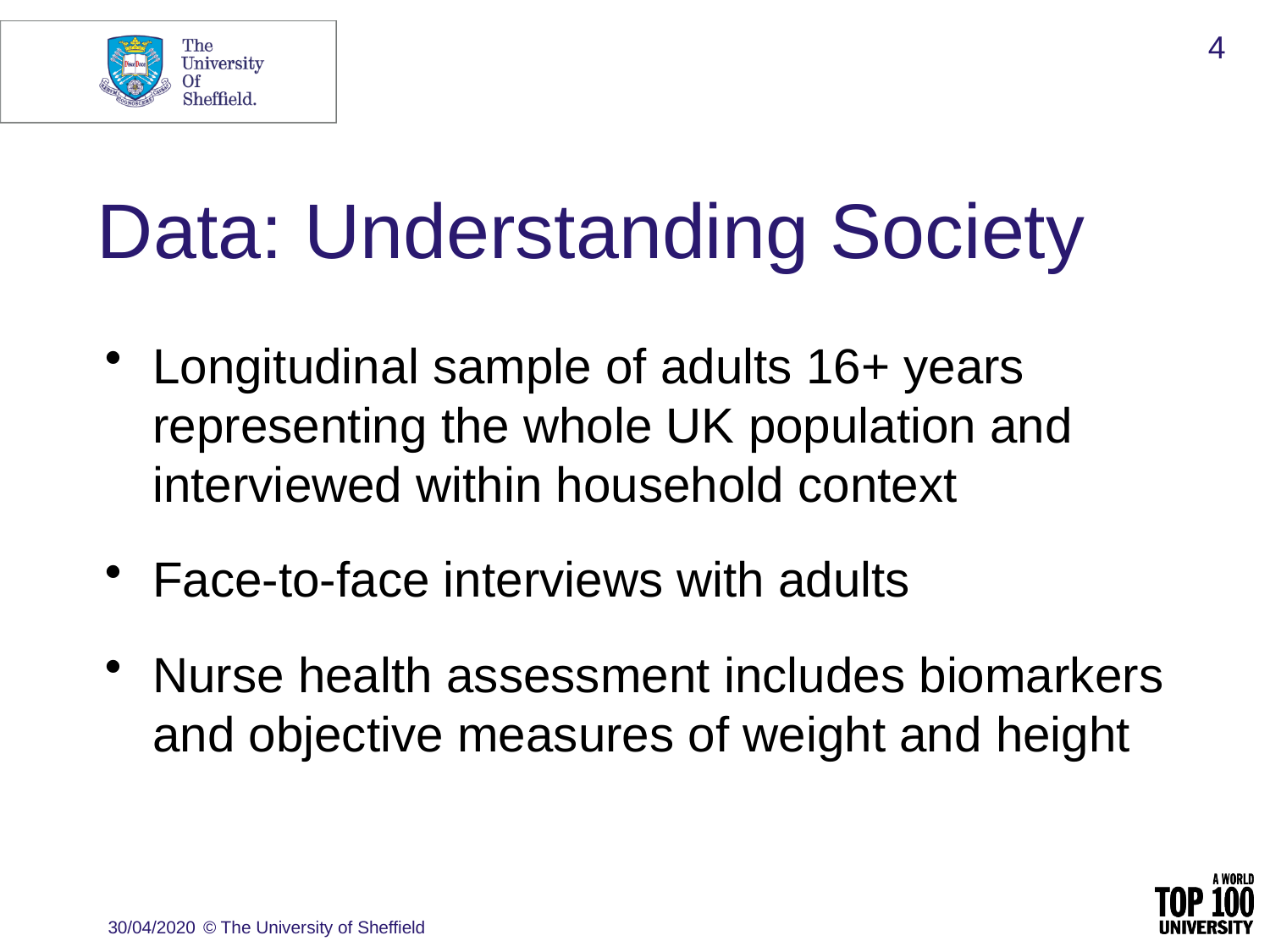

4
# Data: Understanding Society
Longitudinal sample of adults 16+ years representing the whole UK population and interviewed within household context

Face-to-face interviews with adults

Nurse health assessment includes biomarkers and objective measures of weight and height
30/04/2020
© The University of Sheffield